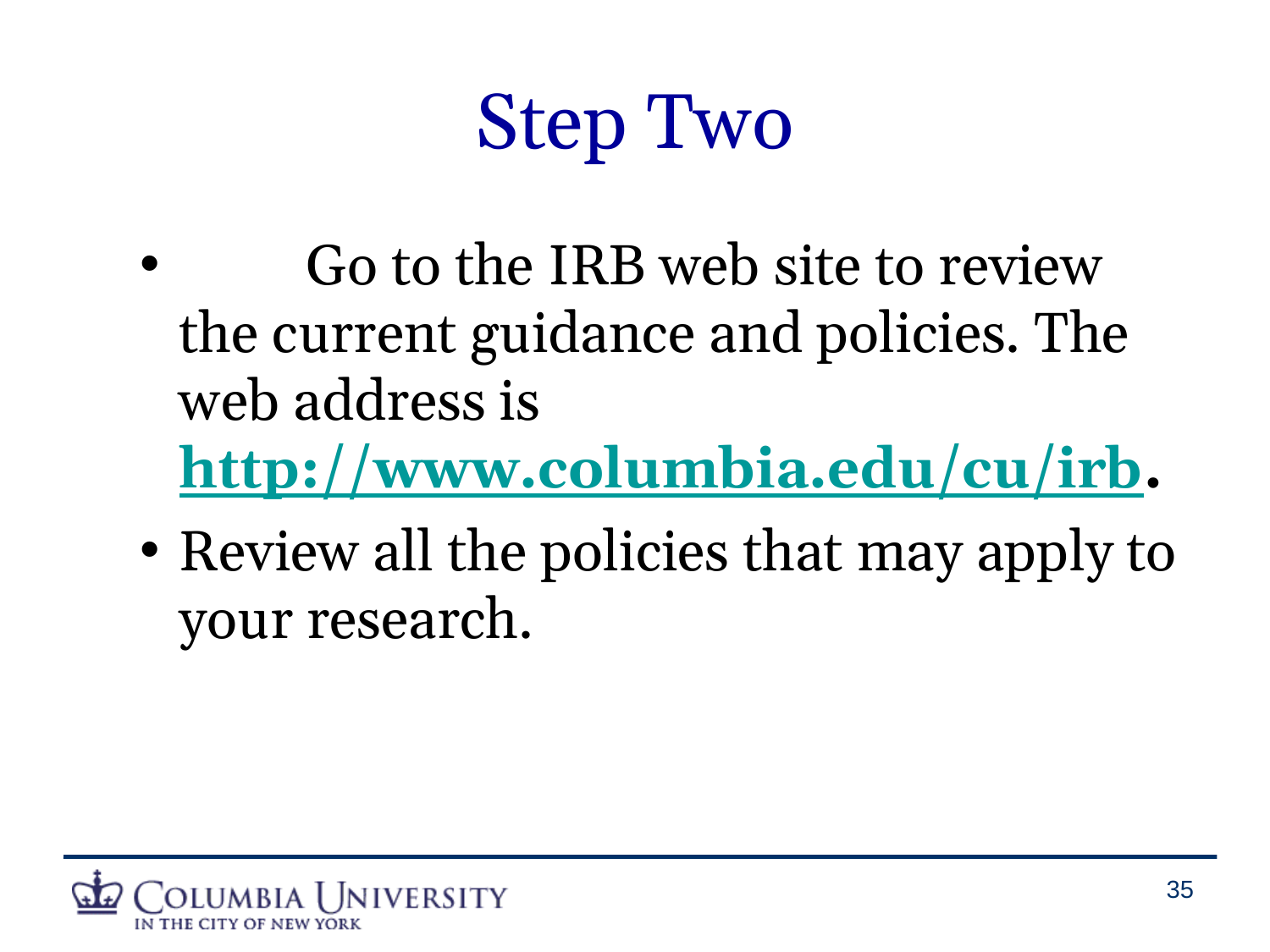

# Step Two
	Go to the IRB web site to review the current guidance and policies. The web address is http://www.columbia.edu/cu/irb.
Review all the policies that may apply to your research.

35